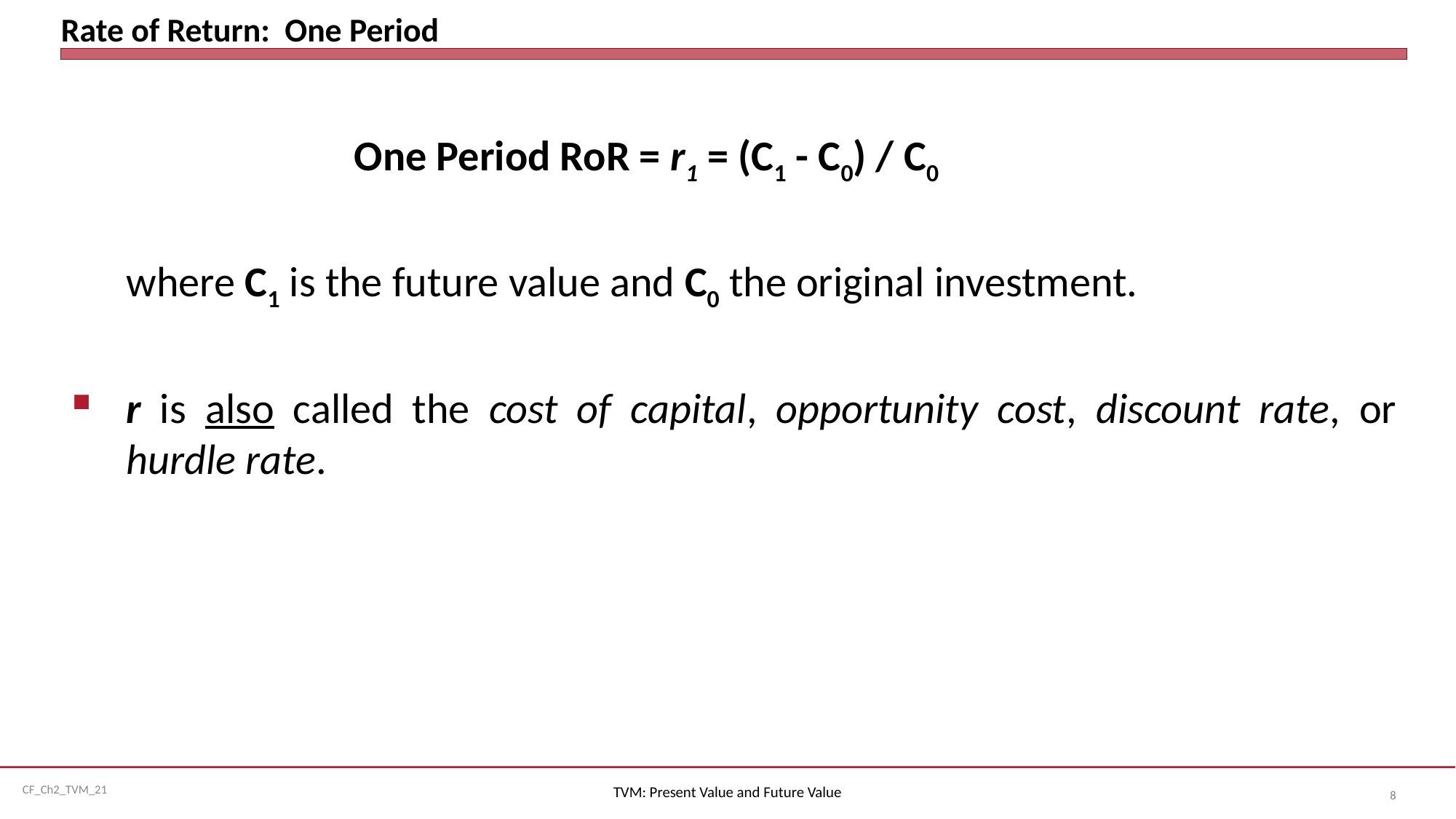

# Rate of Return:  One Period

			 One Period RoR = r1 = (C1 - C0) / C0

	where C1 is the future value and C0 the original investment.

r is also called the cost of capital, opportunity cost, discount rate, or hurdle rate.
TVM: Present Value and Future Value
8